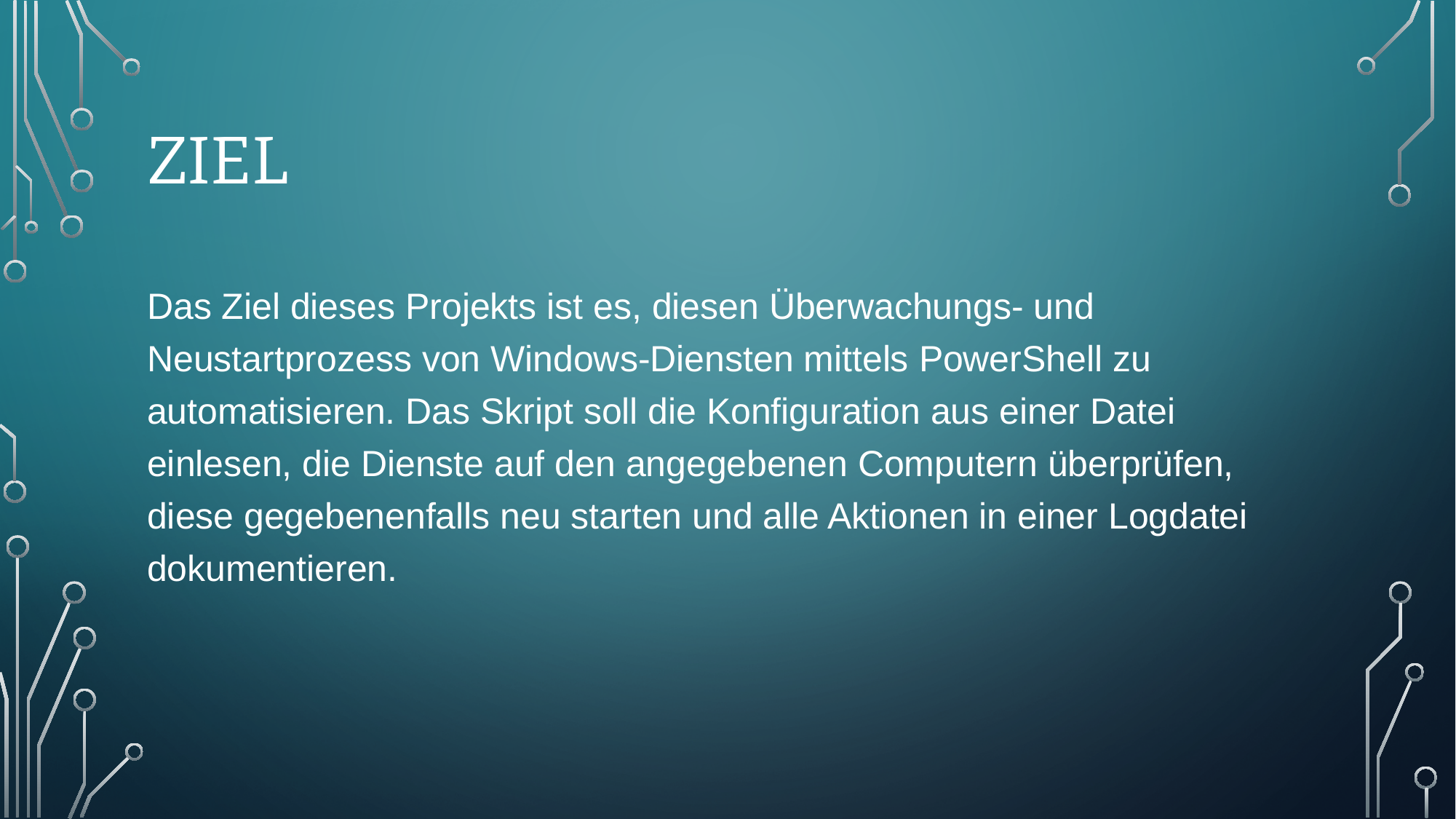

# ziel
Das Ziel dieses Projekts ist es, diesen Überwachungs- und Neustartprozess von Windows-Diensten mittels PowerShell zu automatisieren. Das Skript soll die Konfiguration aus einer Datei einlesen, die Dienste auf den angegebenen Computern überprüfen, diese gegebenenfalls neu starten und alle Aktionen in einer Logdatei dokumentieren.